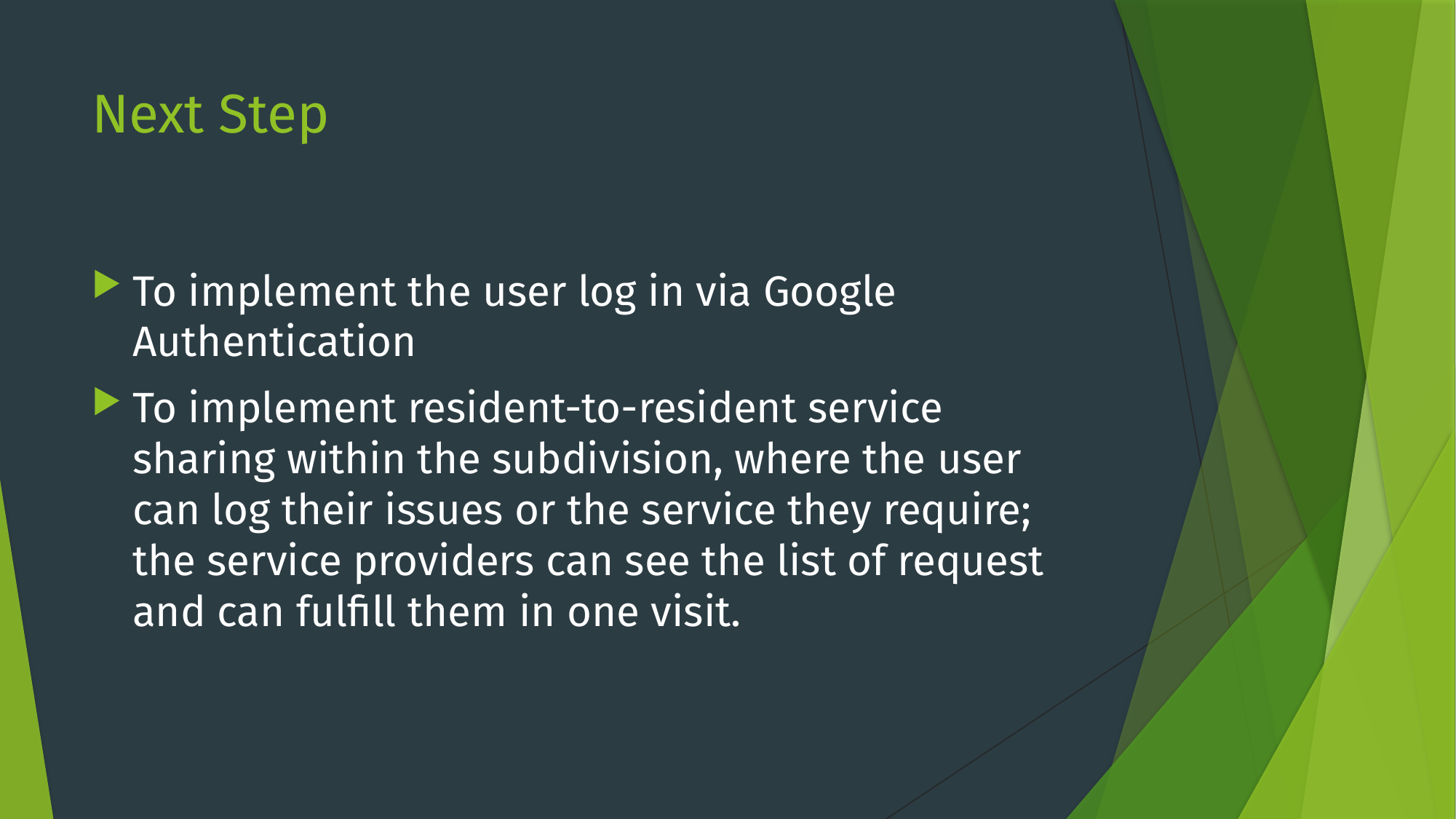

# Next Step
To implement the user log in via Google Authentication
To implement resident-to-resident service sharing within the subdivision, where the user can log their issues or the service they require; the service providers can see the list of request and can fulfill them in one visit.